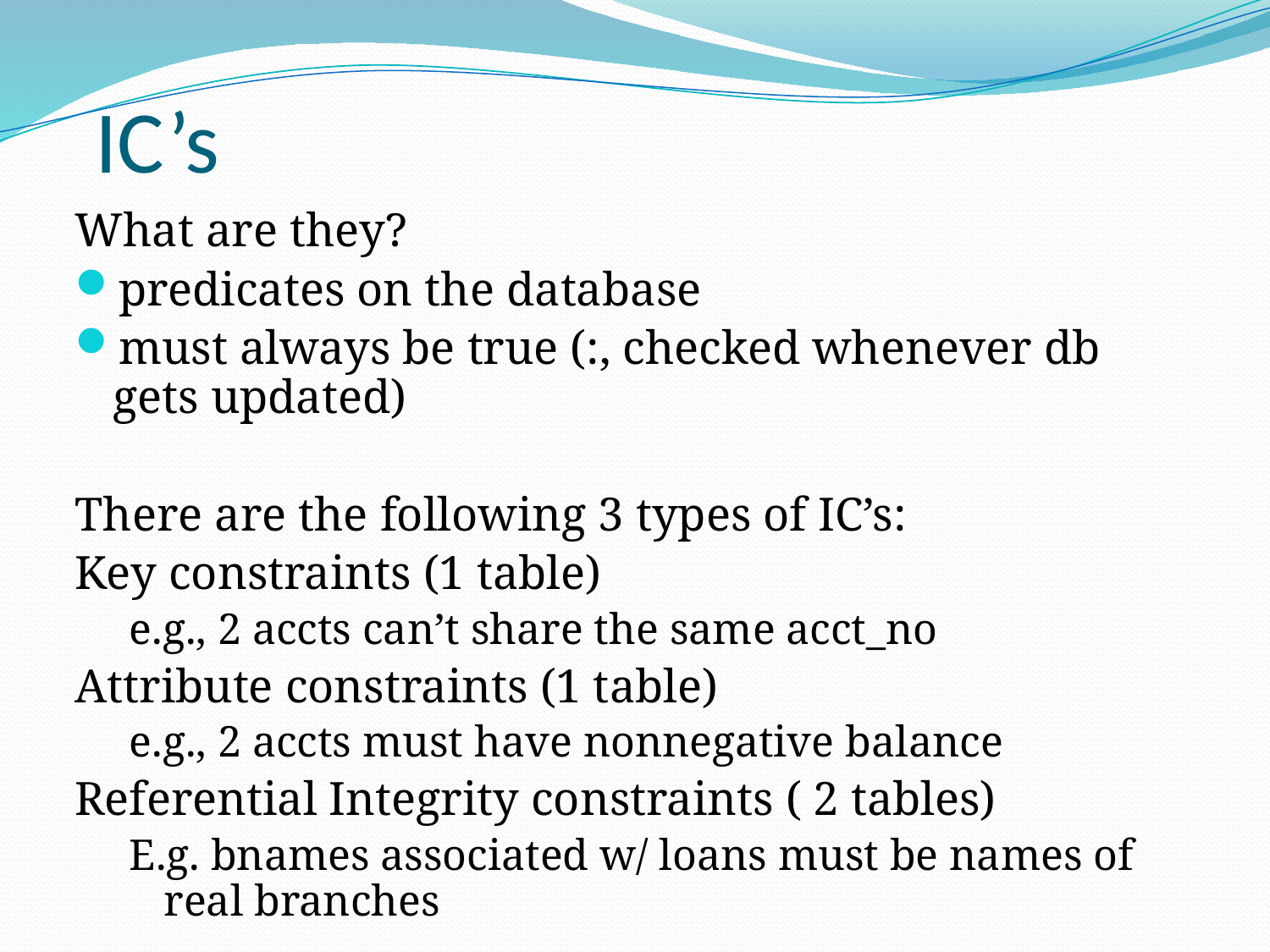

# IC’s
What are they?
predicates on the database
must always be true (:, checked whenever db gets updated)

There are the following 3 types of IC’s:
Key constraints (1 table)
e.g., 2 accts can’t share the same acct_no
Attribute constraints (1 table)
e.g., 2 accts must have nonnegative balance
Referential Integrity constraints ( 2 tables)
E.g. bnames associated w/ loans must be names of real branches